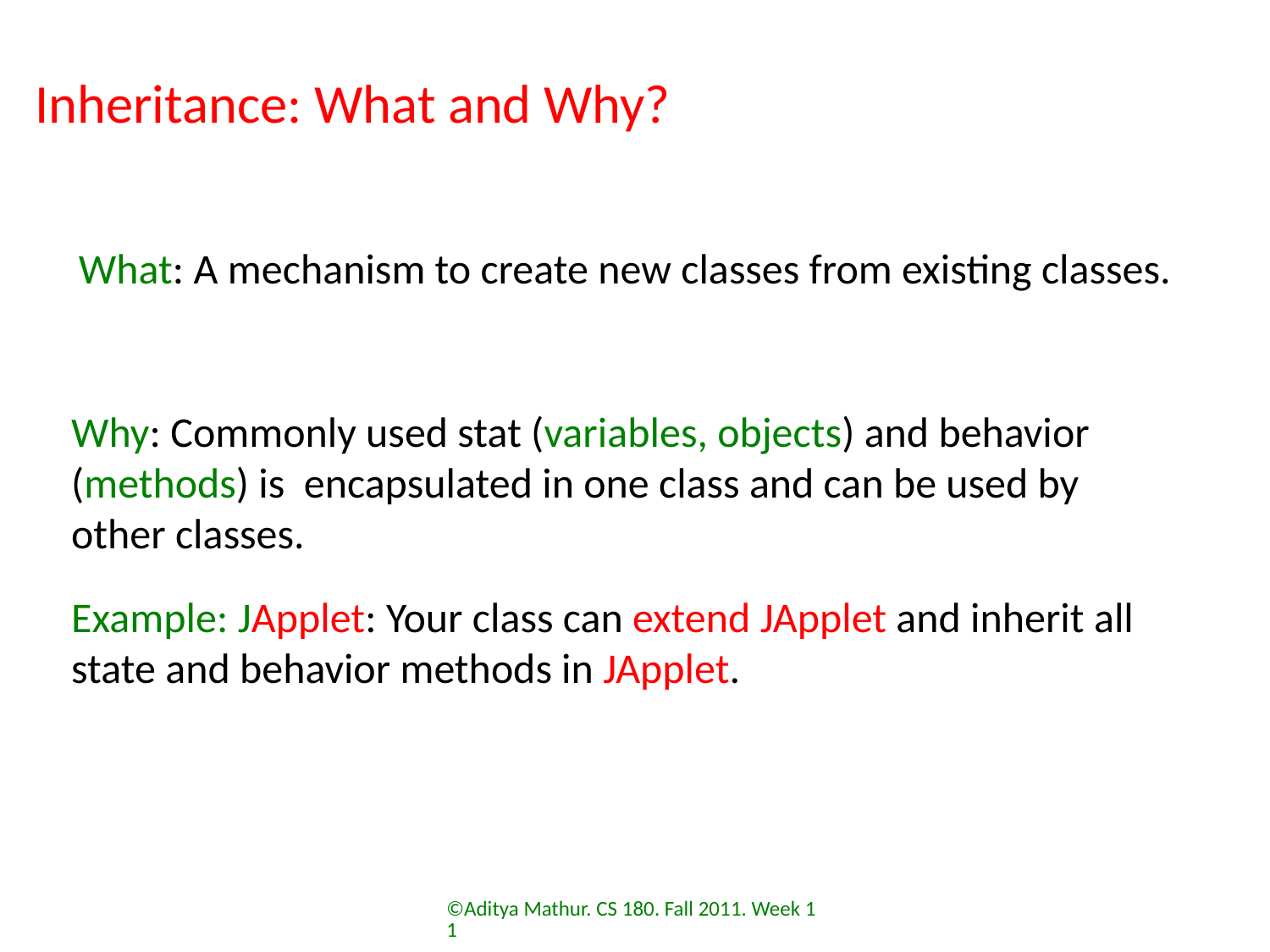

Inheritance: What and Why?
What: A mechanism to create new classes from existing classes.
Why: Commonly used stat (variables, objects) and behavior (methods) is  encapsulated in one class and can be used by other classes.
Example: JApplet: Your class can extend JApplet and inherit all state and behavior methods in JApplet.
©Aditya Mathur. CS 180. Fall 2011. Week 11